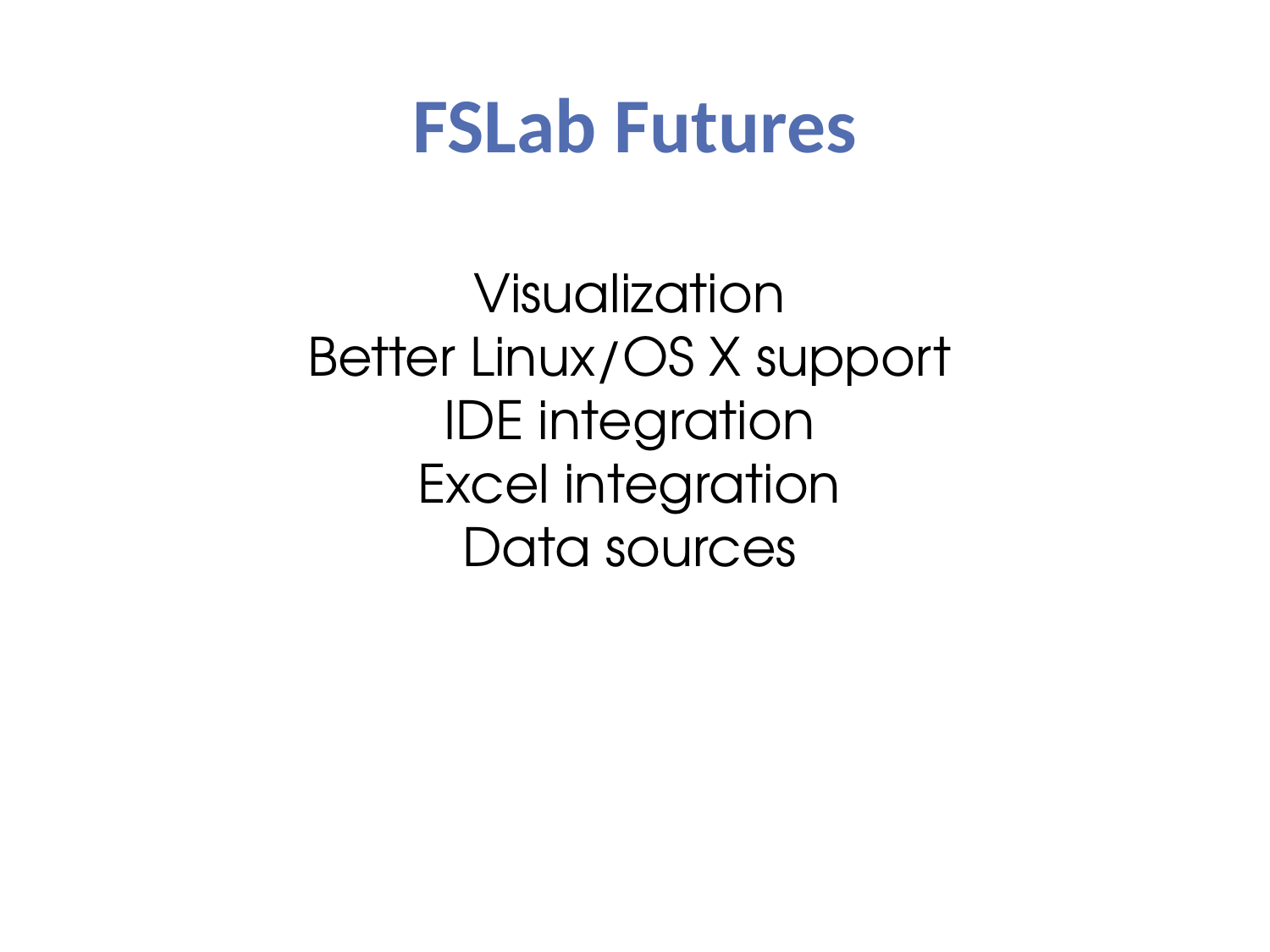

# FSLab Futures
Visualization
Better Linux/OS X support
IDE integration
Excel integration
Data sources